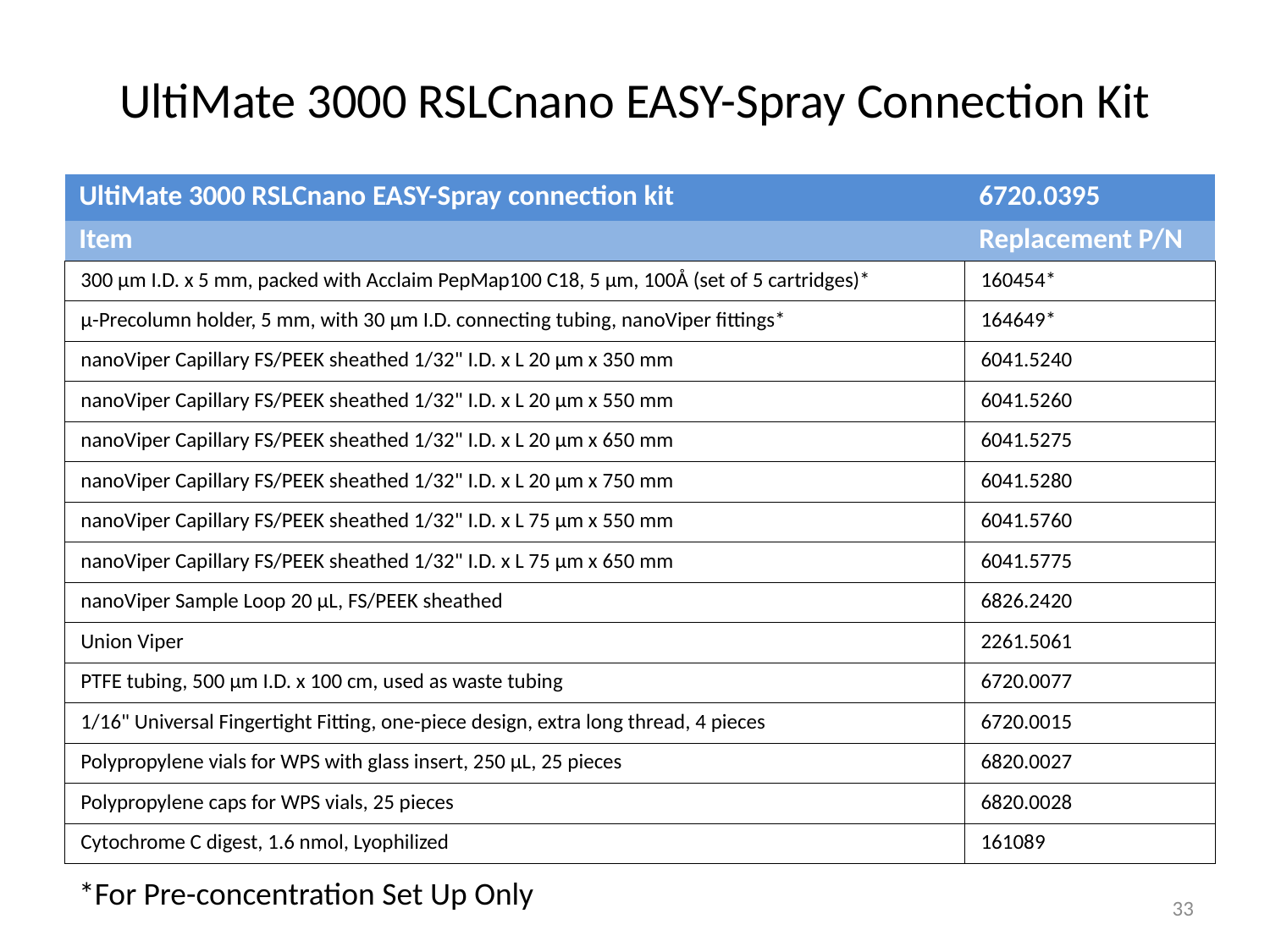

# UltiMate 3000 RSLCnano EASY-Spray Connection Kit
| UltiMate 3000 RSLCnano EASY-Spray connection kit | 6720.0395 |
| --- | --- |
| Item | Replacement P/N |
| 300 µm I.D. x 5 mm, packed with Acclaim PepMap100 C18, 5 µm, 100Å (set of 5 cartridges)\* | 160454\* |
| µ-Precolumn holder, 5 mm, with 30 µm I.D. connecting tubing, nanoViper fittings\* | 164649\* |
| nanoViper Capillary FS/PEEK sheathed 1/32" I.D. x L 20 µm x 350 mm | 6041.5240 |
| nanoViper Capillary FS/PEEK sheathed 1/32" I.D. x L 20 µm x 550 mm | 6041.5260 |
| nanoViper Capillary FS/PEEK sheathed 1/32" I.D. x L 20 µm x 650 mm | 6041.5275 |
| nanoViper Capillary FS/PEEK sheathed 1/32" I.D. x L 20 µm x 750 mm | 6041.5280 |
| nanoViper Capillary FS/PEEK sheathed 1/32" I.D. x L 75 µm x 550 mm | 6041.5760 |
| nanoViper Capillary FS/PEEK sheathed 1/32" I.D. x L 75 µm x 650 mm | 6041.5775 |
| nanoViper Sample Loop 20 µL, FS/PEEK sheathed | 6826.2420 |
| Union Viper | 2261.5061 |
| PTFE tubing, 500 µm I.D. x 100 cm, used as waste tubing | 6720.0077 |
| 1/16" Universal Fingertight Fitting, one-piece design, extra long thread, 4 pieces | 6720.0015 |
| Polypropylene vials for WPS with glass insert, 250 µL, 25 pieces | 6820.0027 |
| Polypropylene caps for WPS vials, 25 pieces | 6820.0028 |
| Cytochrome C digest, 1.6 nmol, Lyophilized | 161089 |
*For Pre-concentration Set Up Only
33